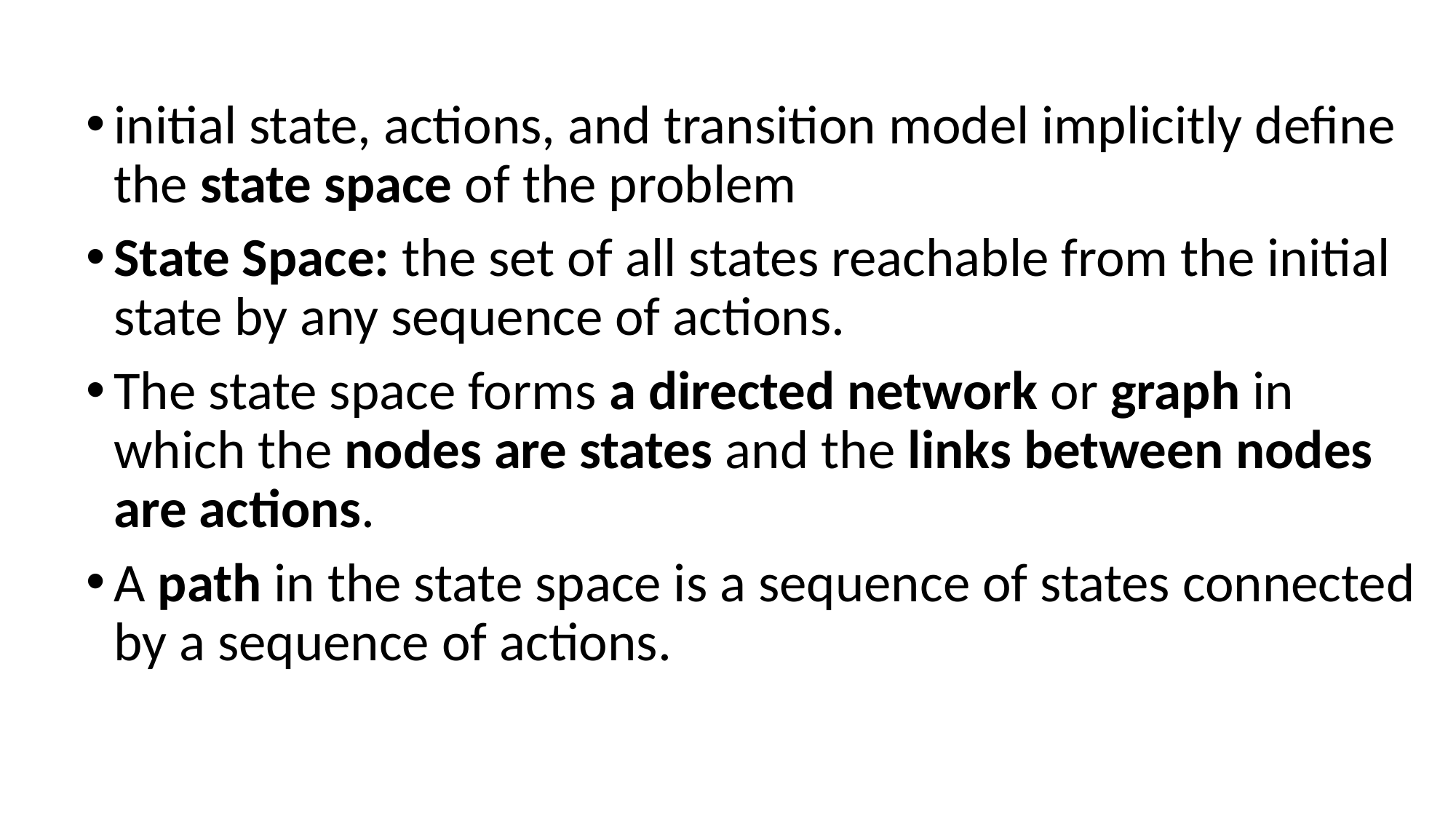

initial state, actions, and transition model implicitly define the state space of the problem
State Space: the set of all states reachable from the initial state by any sequence of actions.
The state space forms a directed network or graph in which the nodes are states and the links between nodes are actions.
A path in the state space is a sequence of states connected by a sequence of actions.